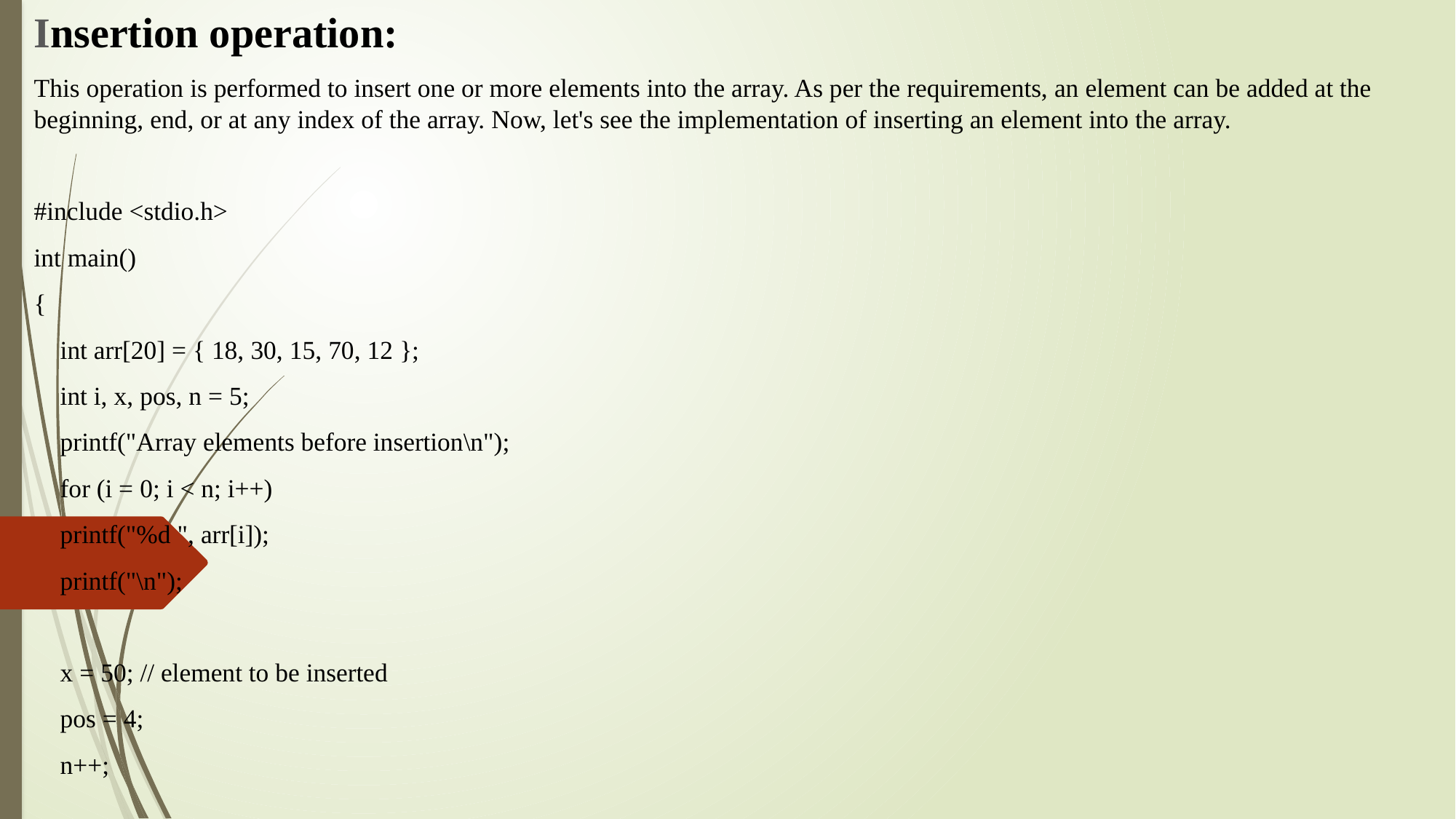

Insertion operation:
This operation is performed to insert one or more elements into the array. As per the requirements, an element can be added at the beginning, end, or at any index of the array. Now, let's see the implementation of inserting an element into the array.

#include <stdio.h>
int main()
{
    int arr[20] = { 18, 30, 15, 70, 12 };
    int i, x, pos, n = 5;
    printf("Array elements before insertion\n");
    for (i = 0; i < n; i++)
    printf("%d ", arr[i]);
    printf("\n");

    x = 50; // element to be inserted
    pos = 4;
    n++;